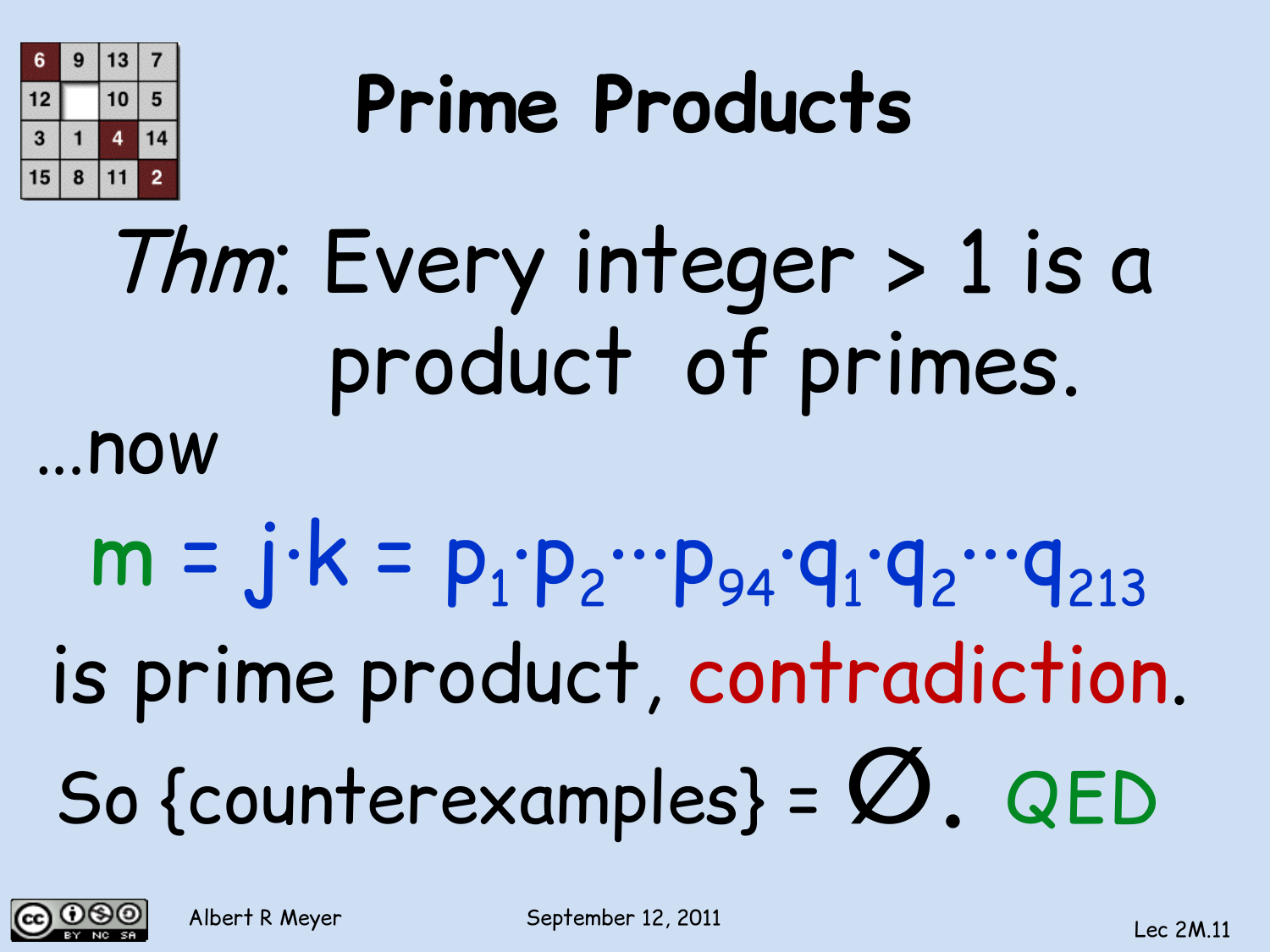

# Prime Products
Thm: Every integer > 1 is a
         product  of primes.
…now
m = j·k = p1·p2···p94·q1·q2···q213
is prime product, contradiction.
 So {counterexamples} = ∅. QED